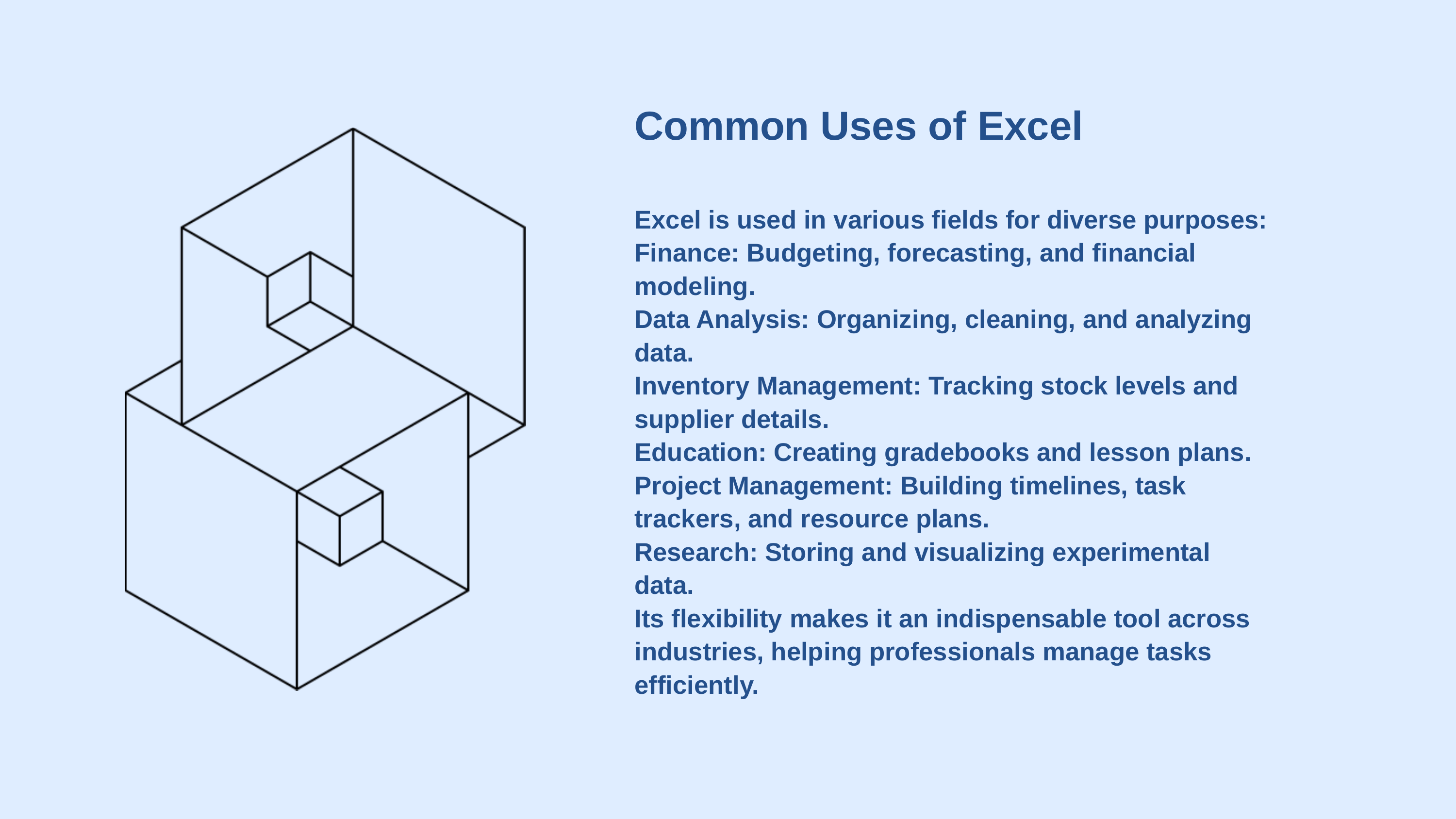

Common Uses of Excel
Excel is used in various fields for diverse purposes:
Finance: Budgeting, forecasting, and financial modeling.
Data Analysis: Organizing, cleaning, and analyzing data.
Inventory Management: Tracking stock levels and supplier details.
Education: Creating gradebooks and lesson plans.
Project Management: Building timelines, task trackers, and resource plans.
Research: Storing and visualizing experimental data.
Its flexibility makes it an indispensable tool across industries, helping professionals manage tasks efficiently.